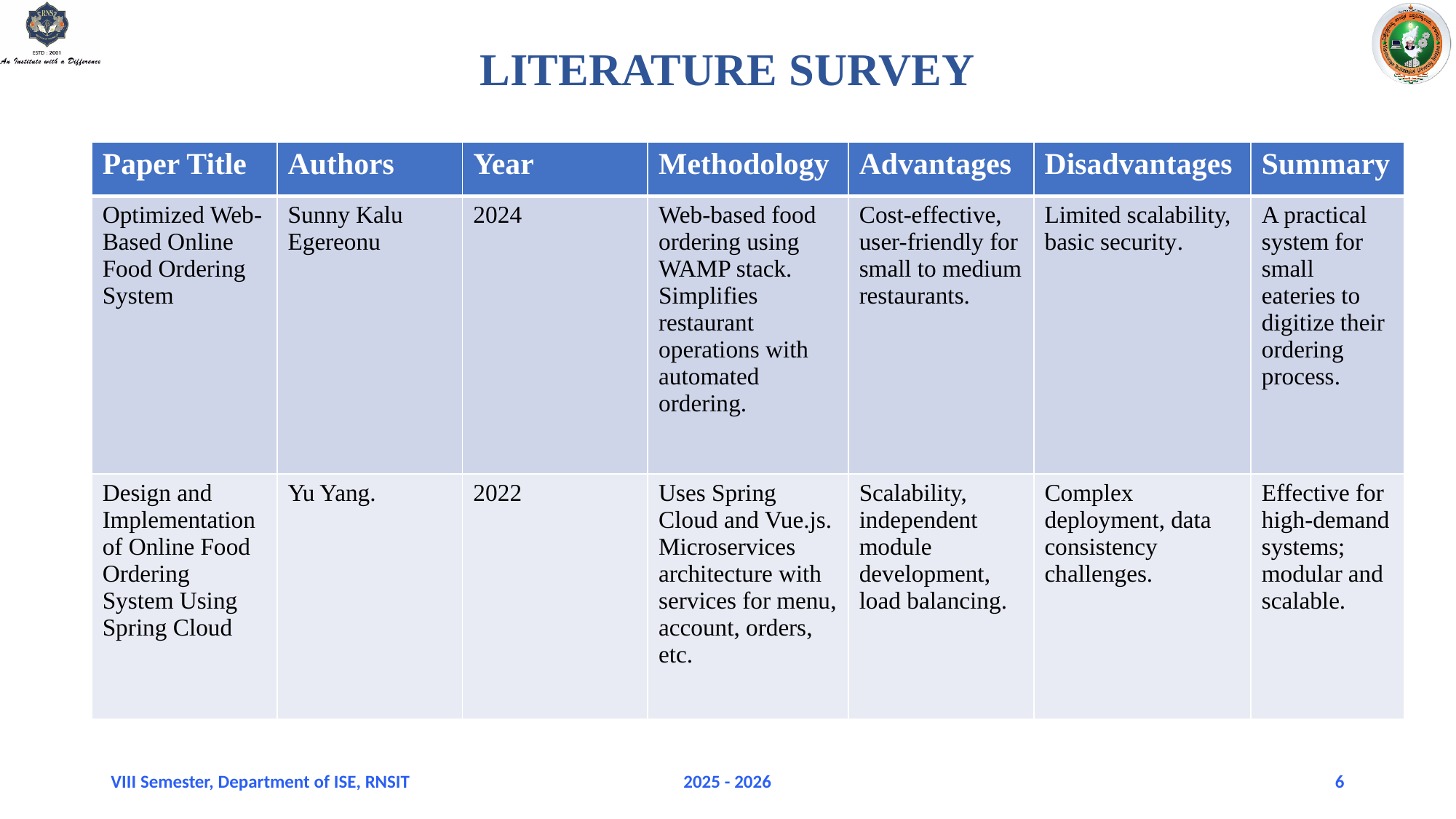

LITERATURE SURVEY
| Paper Title | Authors | Year | Methodology | Advantages | Disadvantages | Summary |
| --- | --- | --- | --- | --- | --- | --- |
| Optimized Web-Based Online Food Ordering System | Sunny Kalu Egereonu | 2024 | Web-based food ordering using WAMP stack. Simplifies restaurant operations with automated ordering. | Cost-effective, user-friendly for small to medium restaurants.​ | Limited scalability, basic security. | A practical system for small eateries to digitize their ordering process. |
| Design and Implementation of Online Food Ordering System Using Spring Cloud | Yu Yang. | 2022 | Uses Spring Cloud and Vue.js. Microservices architecture with services for menu, account, orders, etc. | Scalability, independent module development, load balancing. | Complex deployment, data consistency challenges. | Effective for high-demand systems; modular and scalable. |
VIII Semester, Department of ISE, RNSIT
2025 - 2026
6